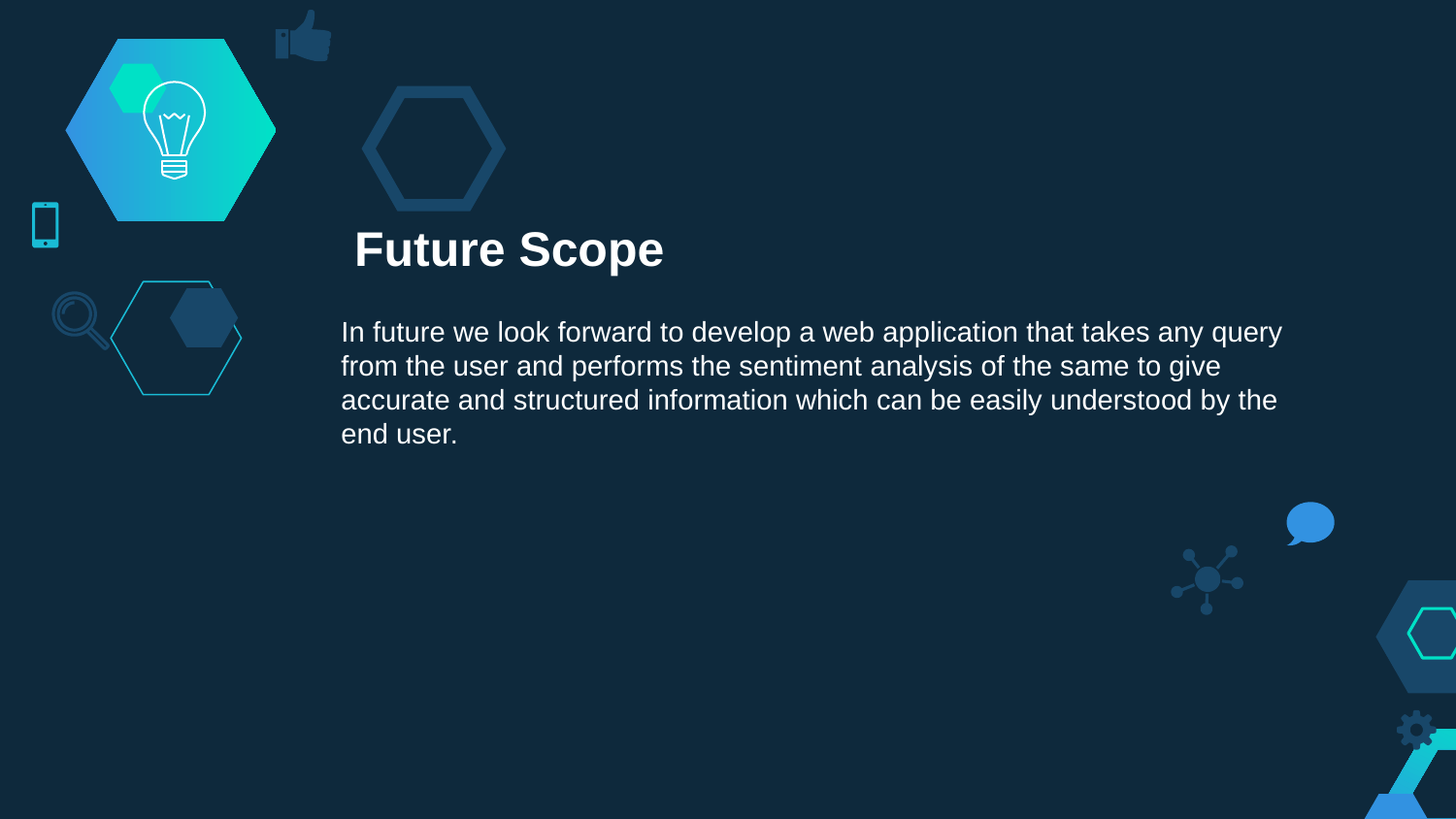

Future Scope
In future we look forward to develop a web application that takes any query from the user and performs the sentiment analysis of the same to give accurate and structured information which can be easily understood by the end user.